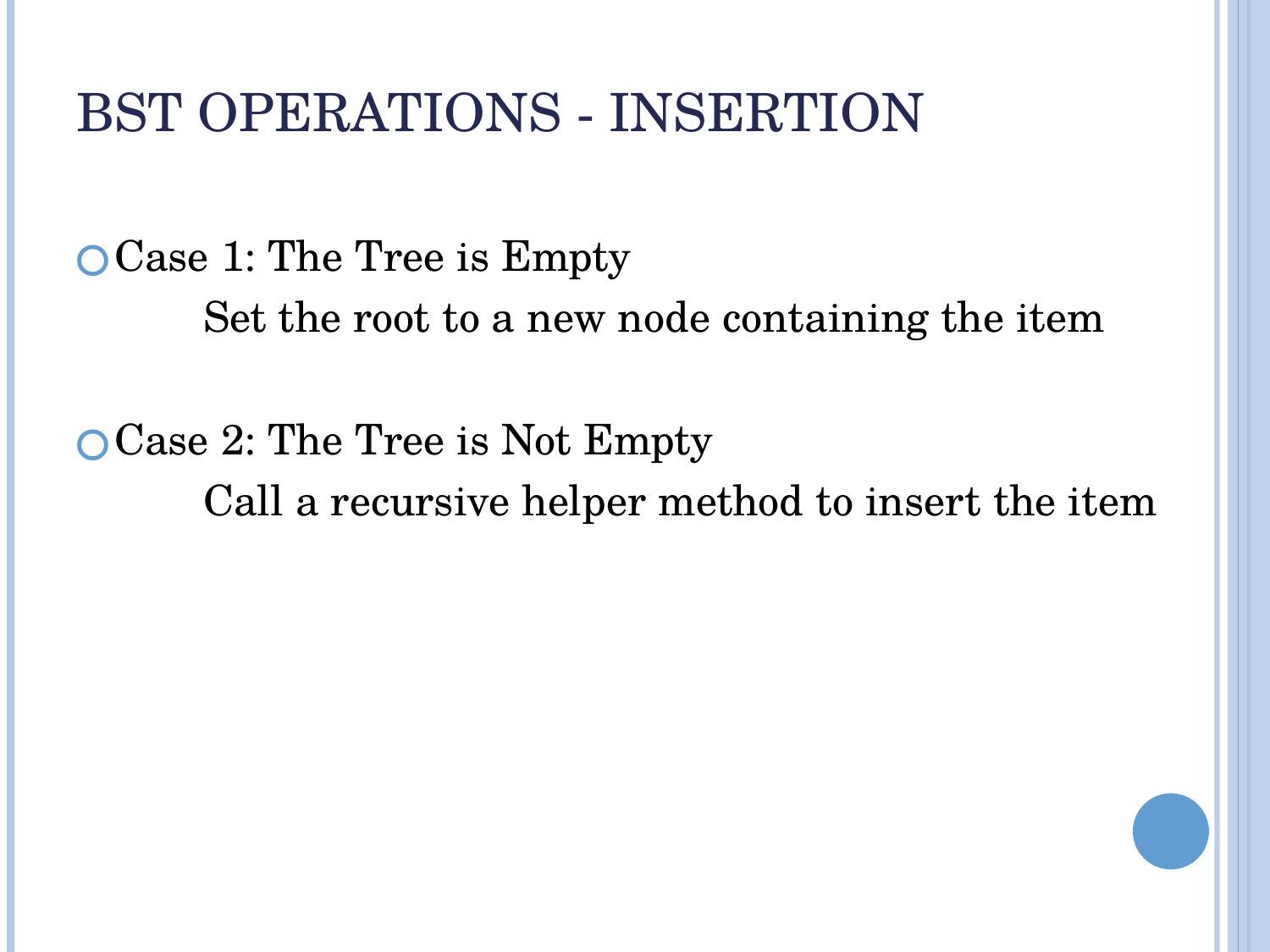

# BST Operations - Insertion
Case 1: The Tree is Empty
	Set the root to a new node containing the item

Case 2: The Tree is Not Empty
	Call a recursive helper method to insert the item